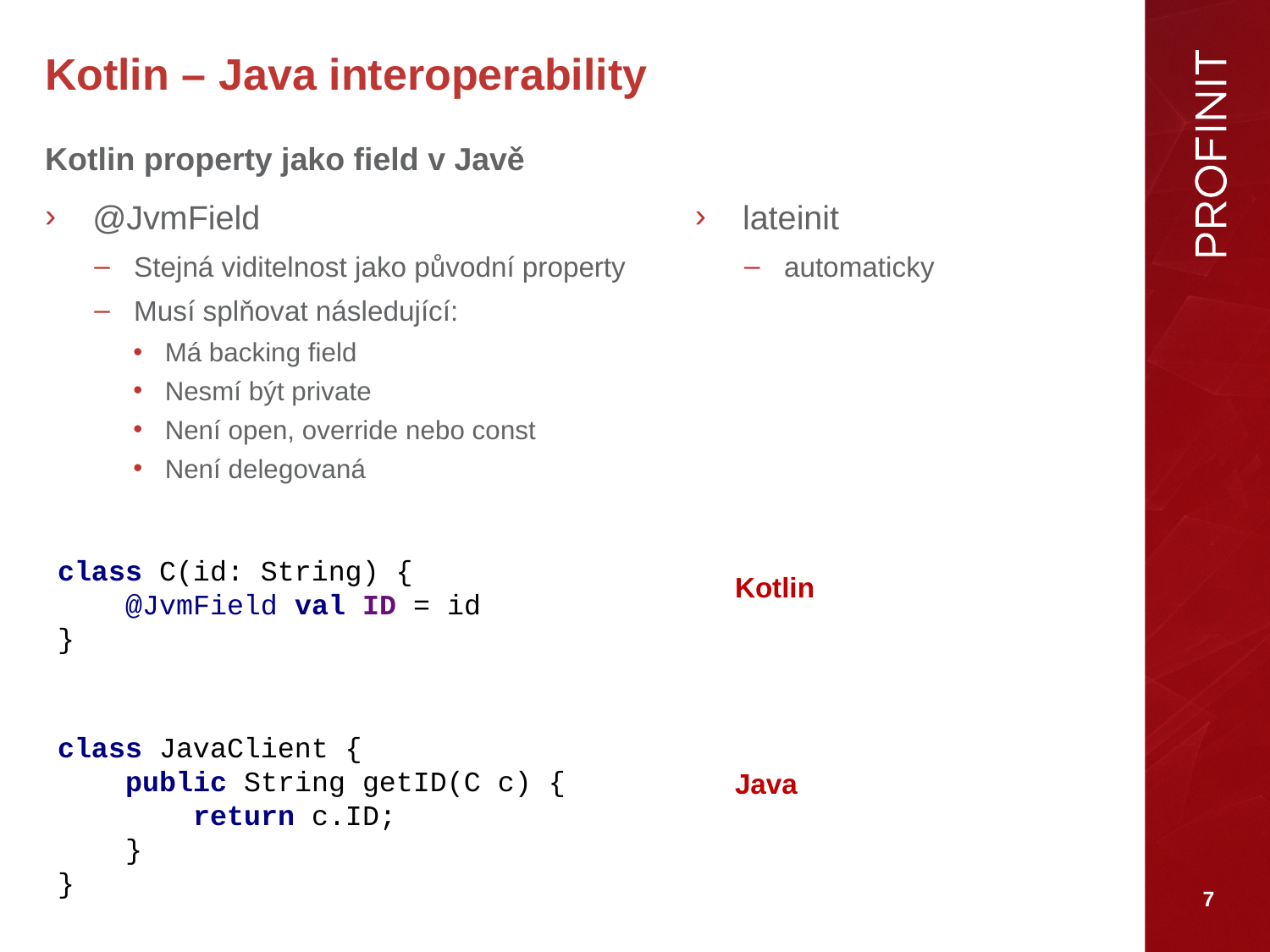

# Kotlin – Java interoperability
Kotlin property jako field v Javě
lateinit
automaticky
@JvmField
Stejná viditelnost jako původní property
Musí splňovat následující:
Má backing field
Nesmí být private
Není open, override nebo const
Není delegovaná
class C(id: String) {
    @JvmField val ID = id
}
Kotlin
class JavaClient {
    public String getID(C c) {
        return c.ID;
    }
}
Java